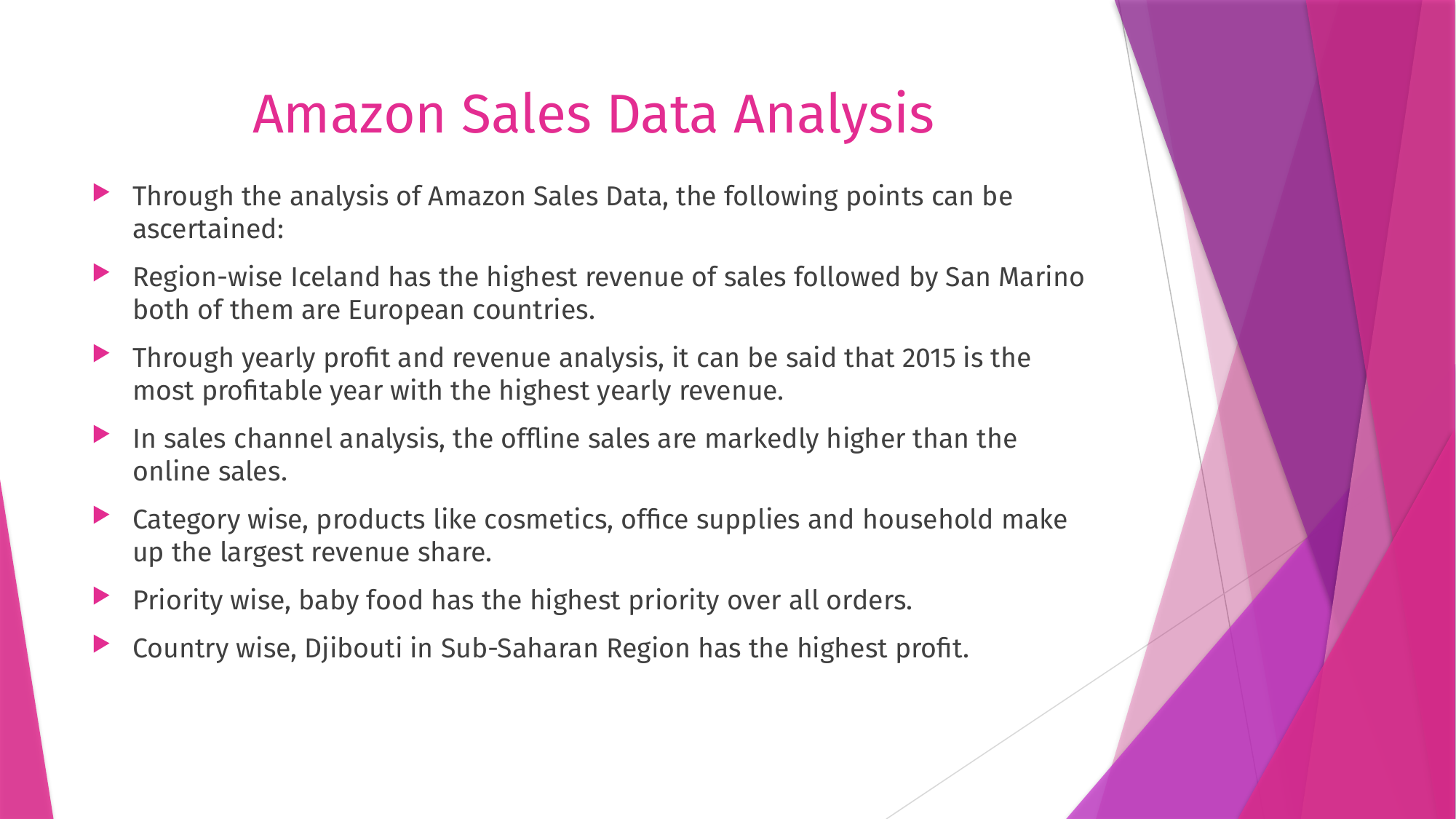

# Amazon Sales Data Analysis
Through the analysis of Amazon Sales Data, the following points can be ascertained:
Region-wise Iceland has the highest revenue of sales followed by San Marino both of them are European countries.
Through yearly profit and revenue analysis, it can be said that 2015 is the most profitable year with the highest yearly revenue.
In sales channel analysis, the offline sales are markedly higher than the online sales.
Category wise, products like cosmetics, office supplies and household make up the largest revenue share.
Priority wise, baby food has the highest priority over all orders.
Country wise, Djibouti in Sub-Saharan Region has the highest profit.